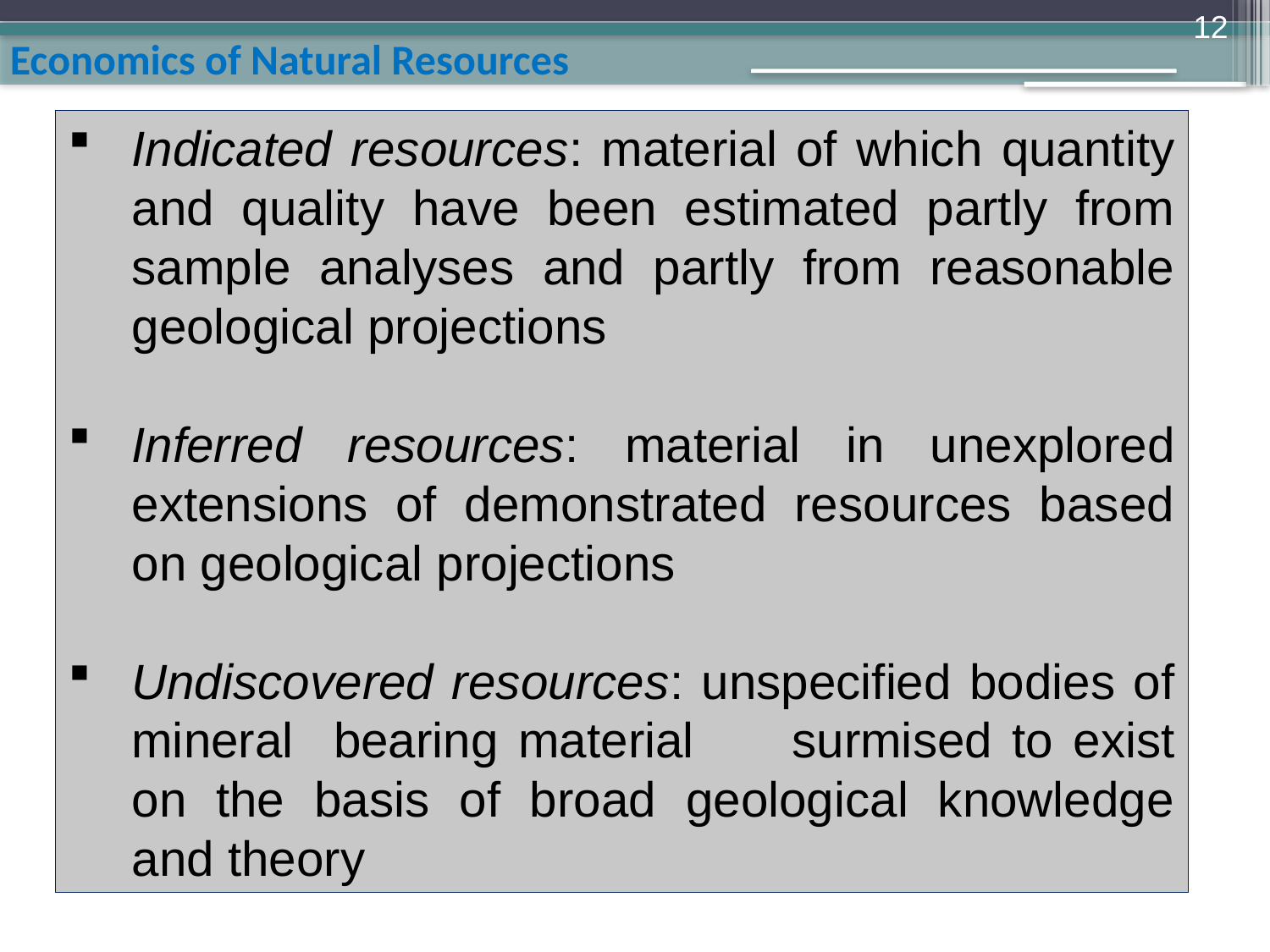

12
Indicated resources: material of which quantity and quality have been estimated partly from sample analyses and partly from reasonable geological projections

Inferred resources: material in unexplored extensions of demonstrated resources based on geological projections

Undiscovered resources: unspecified bodies of mineral  bearing material 	surmised to exist on the basis of broad geological knowledge and theory